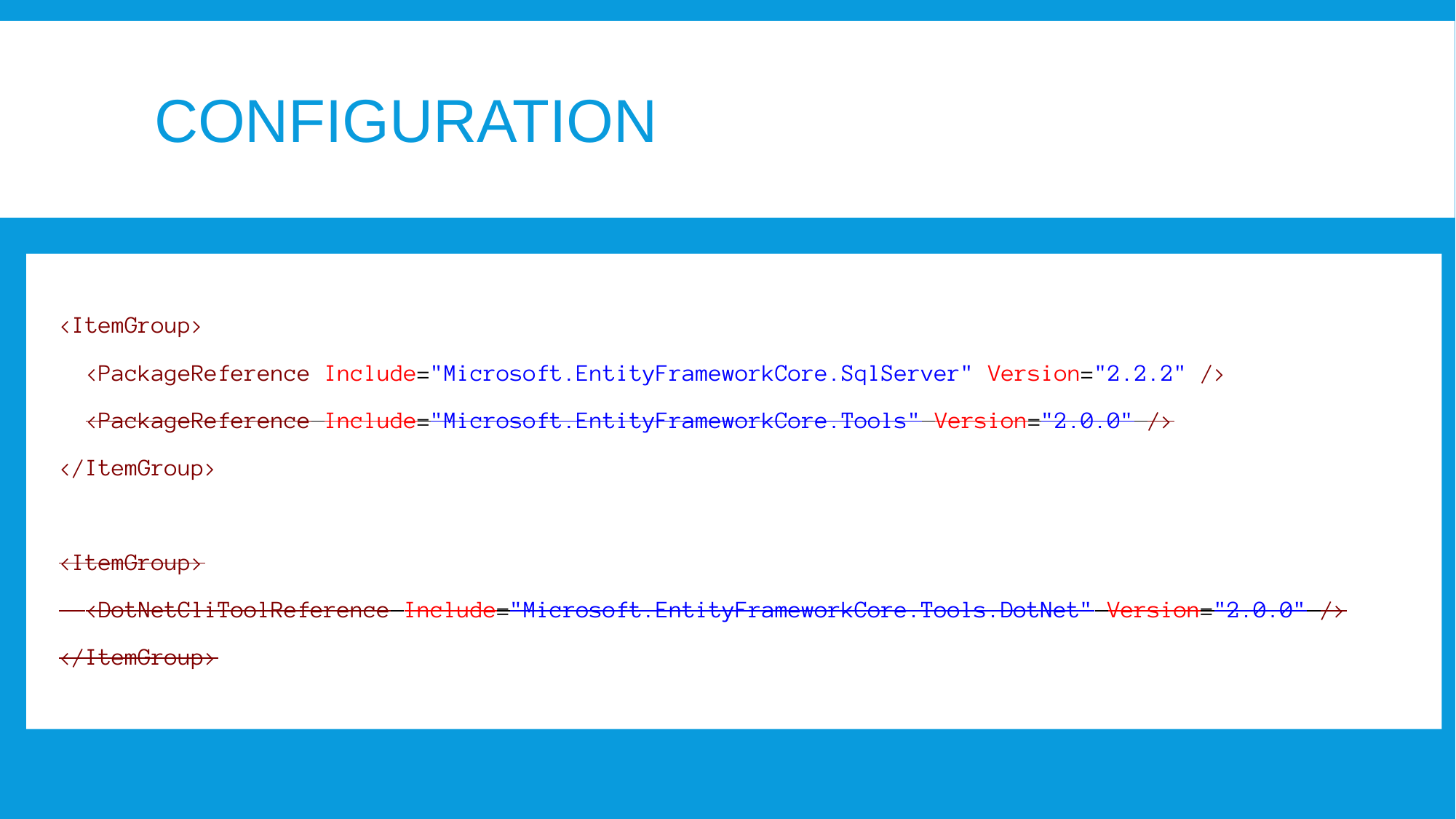

# Configuration
<ItemGroup>
  <PackageReference Include="Microsoft.EntityFrameworkCore.SqlServer" Version="2.2.2" />
  <PackageReference Include="Microsoft.EntityFrameworkCore.Tools" Version="2.0.0" />
</ItemGroup>

<ItemGroup>
  <DotNetCliToolReference Include="Microsoft.EntityFrameworkCore.Tools.DotNet" Version="2.0.0" />
</ItemGroup>